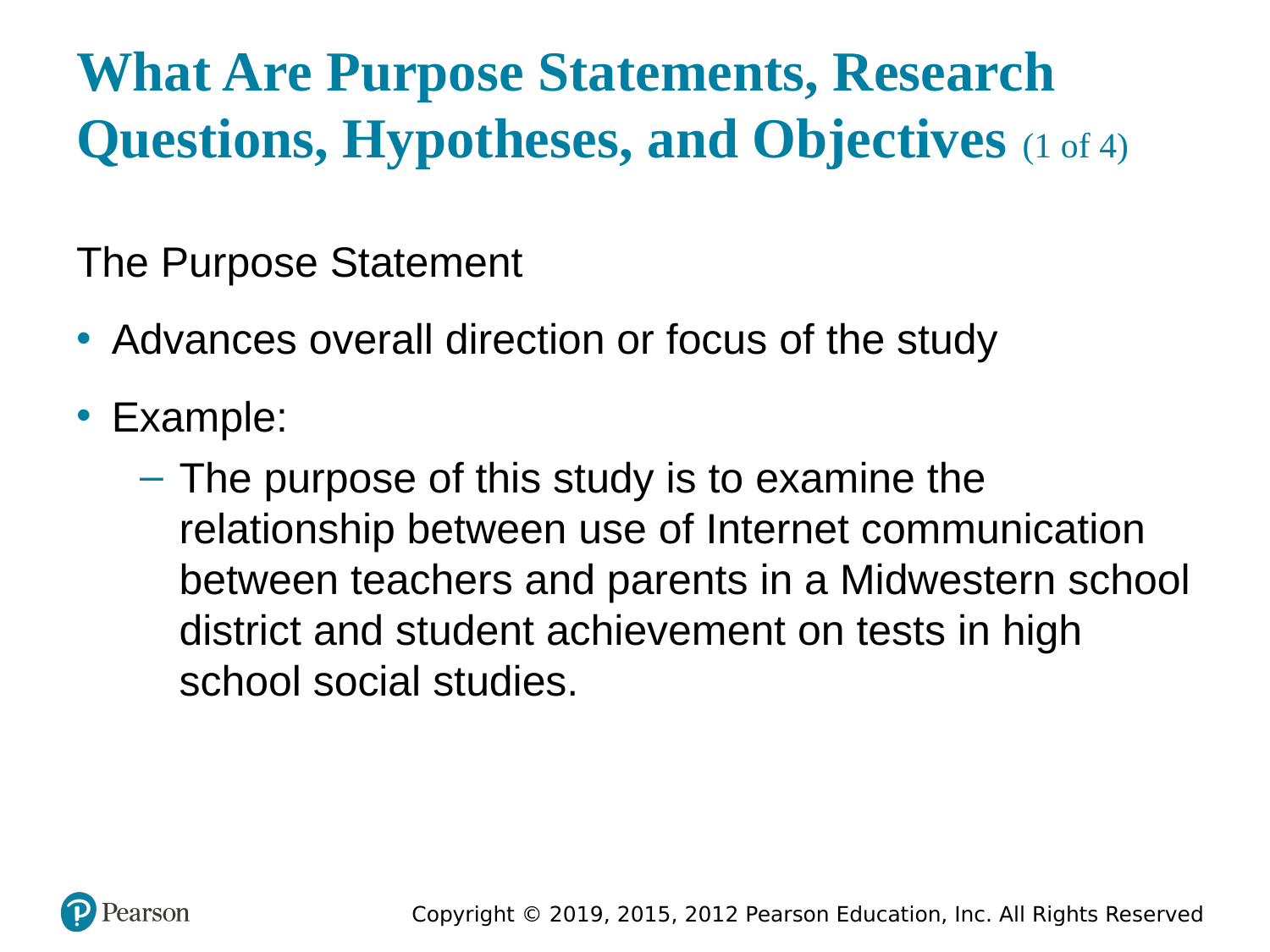

# What Are Purpose Statements, Research Questions, Hypotheses, and Objectives (1 of 4)
The Purpose Statement
Advances overall direction or focus of the study
Example:
The purpose of this study is to examine the relationship between use of Internet communication between teachers and parents in a Midwestern school district and student achievement on tests in high school social studies.